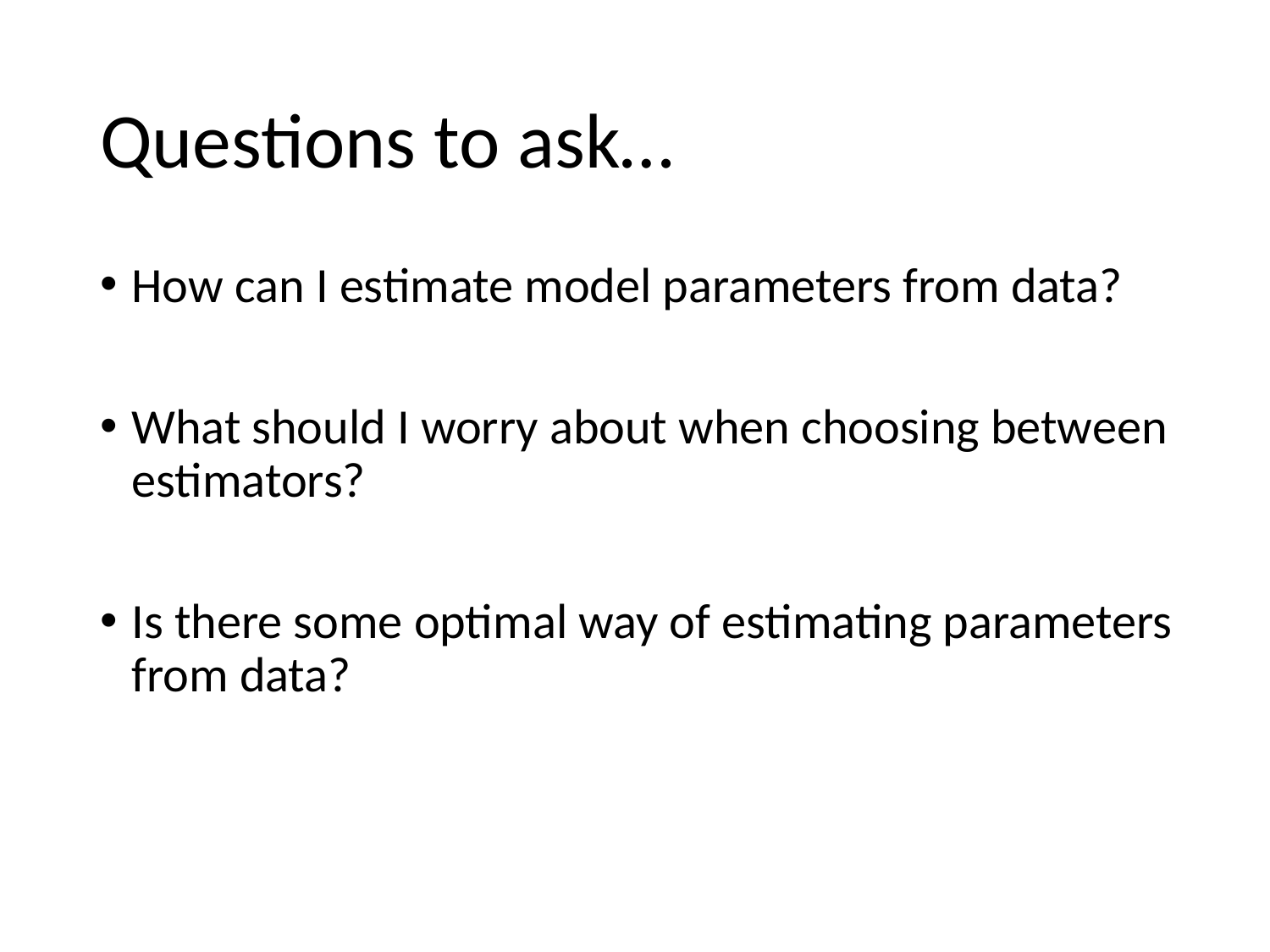

# Questions to ask…
How can I estimate model parameters from data?

What should I worry about when choosing between estimators?

Is there some optimal way of estimating parameters from data?